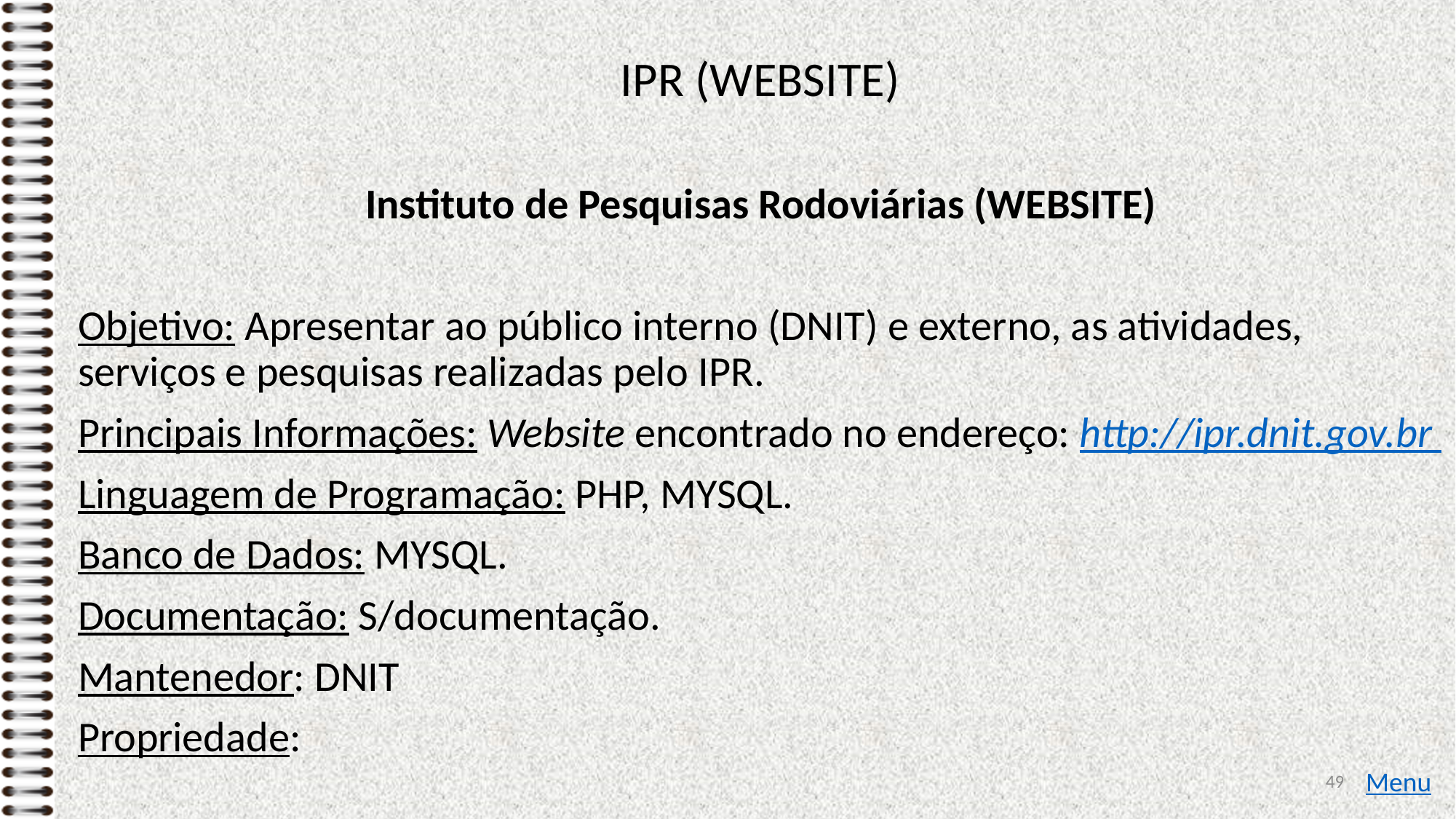

# IPR (WEBSITE)

Instituto de Pesquisas Rodoviárias (WEBSITE)

Objetivo: Apresentar ao público interno (DNIT) e externo, as atividades, serviços e pesquisas realizadas pelo IPR.
Principais Informações: Website encontrado no endereço: http://ipr.dnit.gov.br
Linguagem de Programação: PHP, MYSQL.
Banco de Dados: MYSQL.
Documentação: S/documentação.
Mantenedor: DNIT
Propriedade:
49
Menu